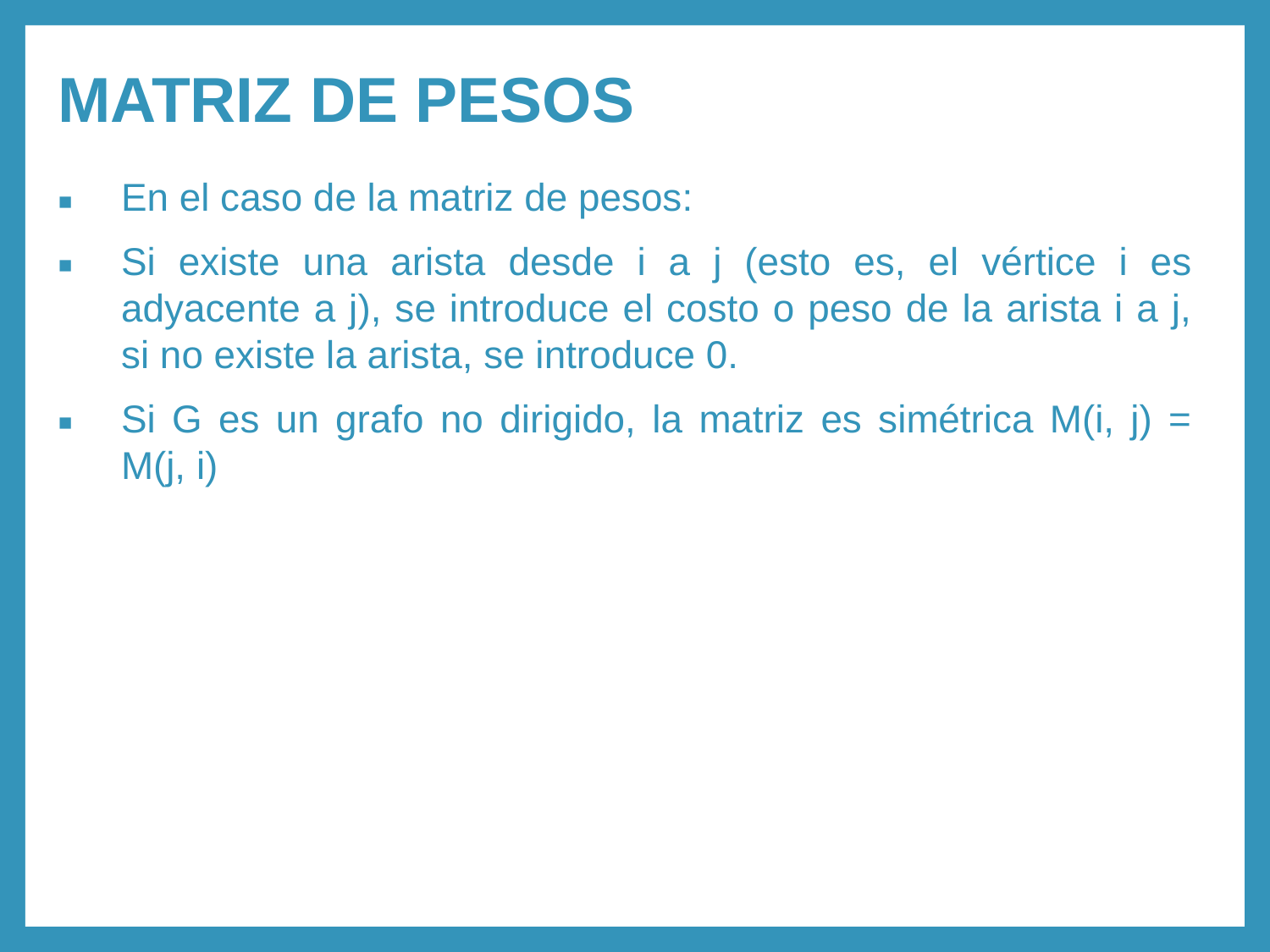

# MATRIZ DE PESOS
En el caso de la matriz de pesos:
Si existe una arista desde i a j (esto es, el vértice i es adyacente a j), se introduce el costo o peso de la arista i a j, si no existe la arista, se introduce 0.
Si G es un grafo no dirigido, la matriz es simétrica M(i, j) = M(j, i)